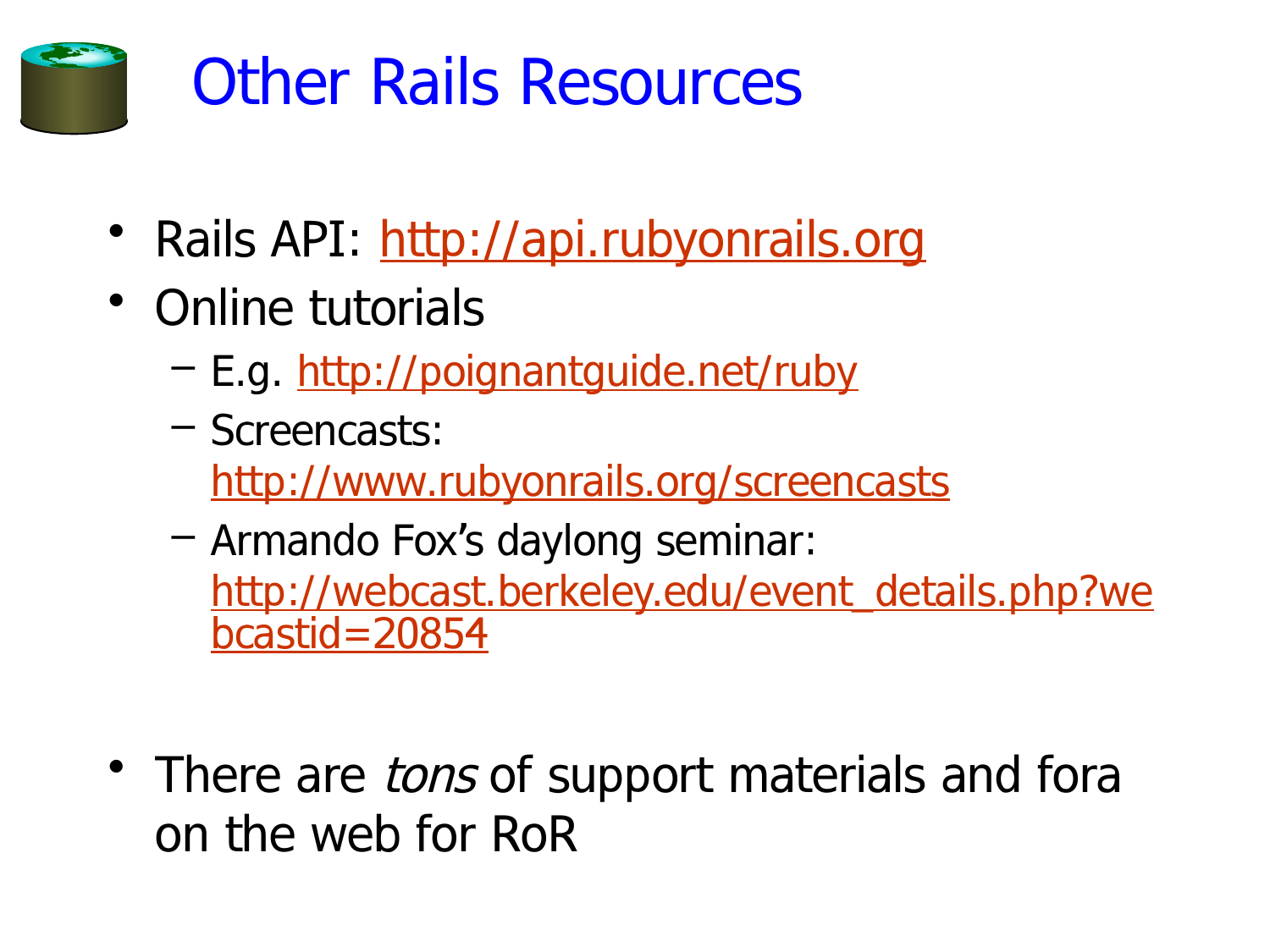

# Other Rails Resources
Rails API: http://api.rubyonrails.org
Online tutorials
E.g. http://poignantguide.net/ruby
Screencasts: http://www.rubyonrails.org/screencasts
Armando Fox’s daylong seminar:
http://webcast.berkeley.edu/event_details.php?webcastid=20854

There are tons of support materials and fora on the web for RoR